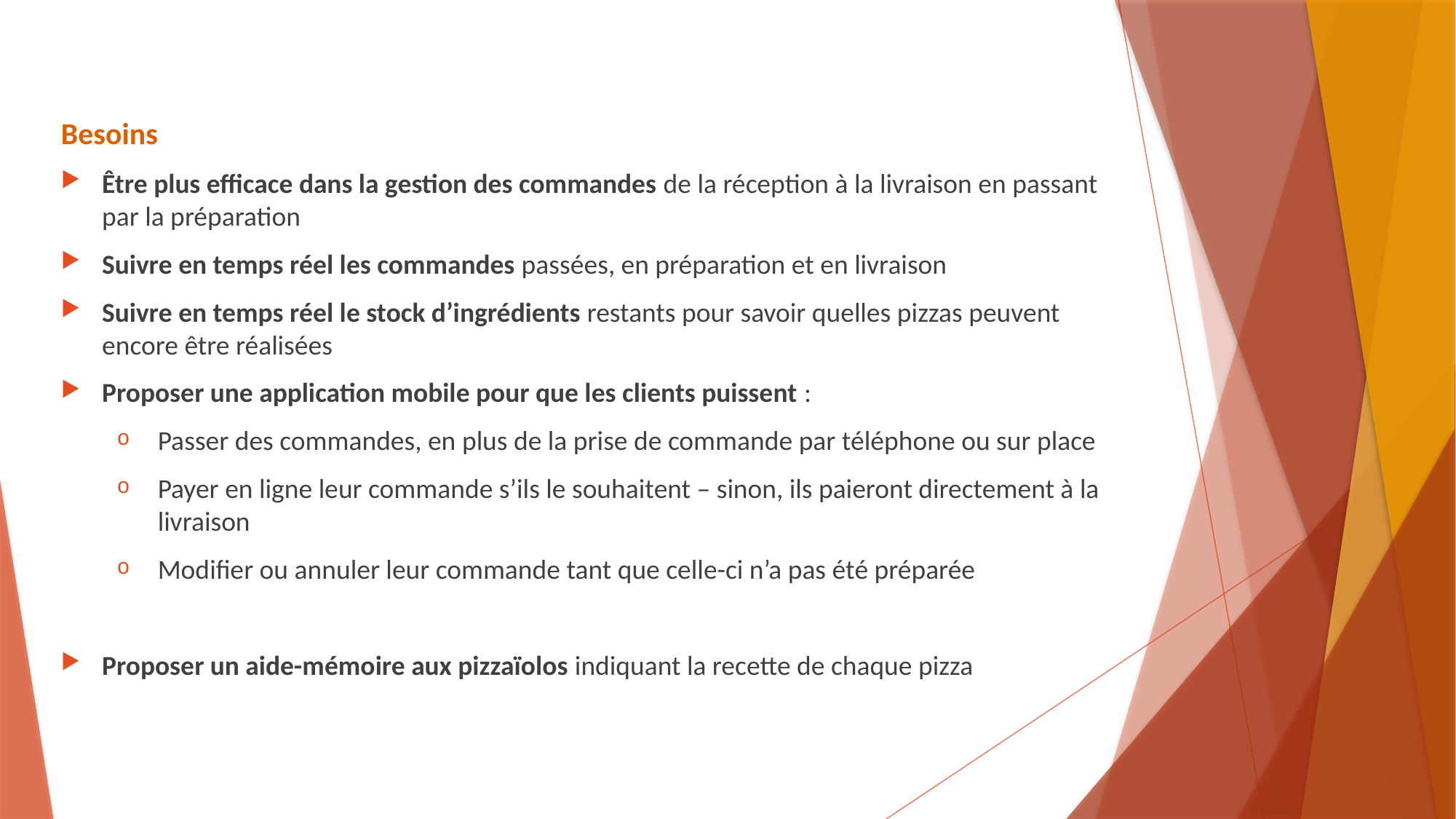

Besoins
Être plus efficace dans la gestion des commandes de la réception à la livraison en passant par la préparation
Suivre en temps réel les commandes passées, en préparation et en livraison
Suivre en temps réel le stock d’ingrédients restants pour savoir quelles pizzas peuvent encore être réalisées
Proposer une application mobile pour que les clients puissent :
Passer des commandes, en plus de la prise de commande par téléphone ou sur place
Payer en ligne leur commande s’ils le souhaitent – sinon, ils paieront directement à la livraison
Modifier ou annuler leur commande tant que celle-ci n’a pas été préparée

Proposer un aide-mémoire aux pizzaïolos indiquant la recette de chaque pizza